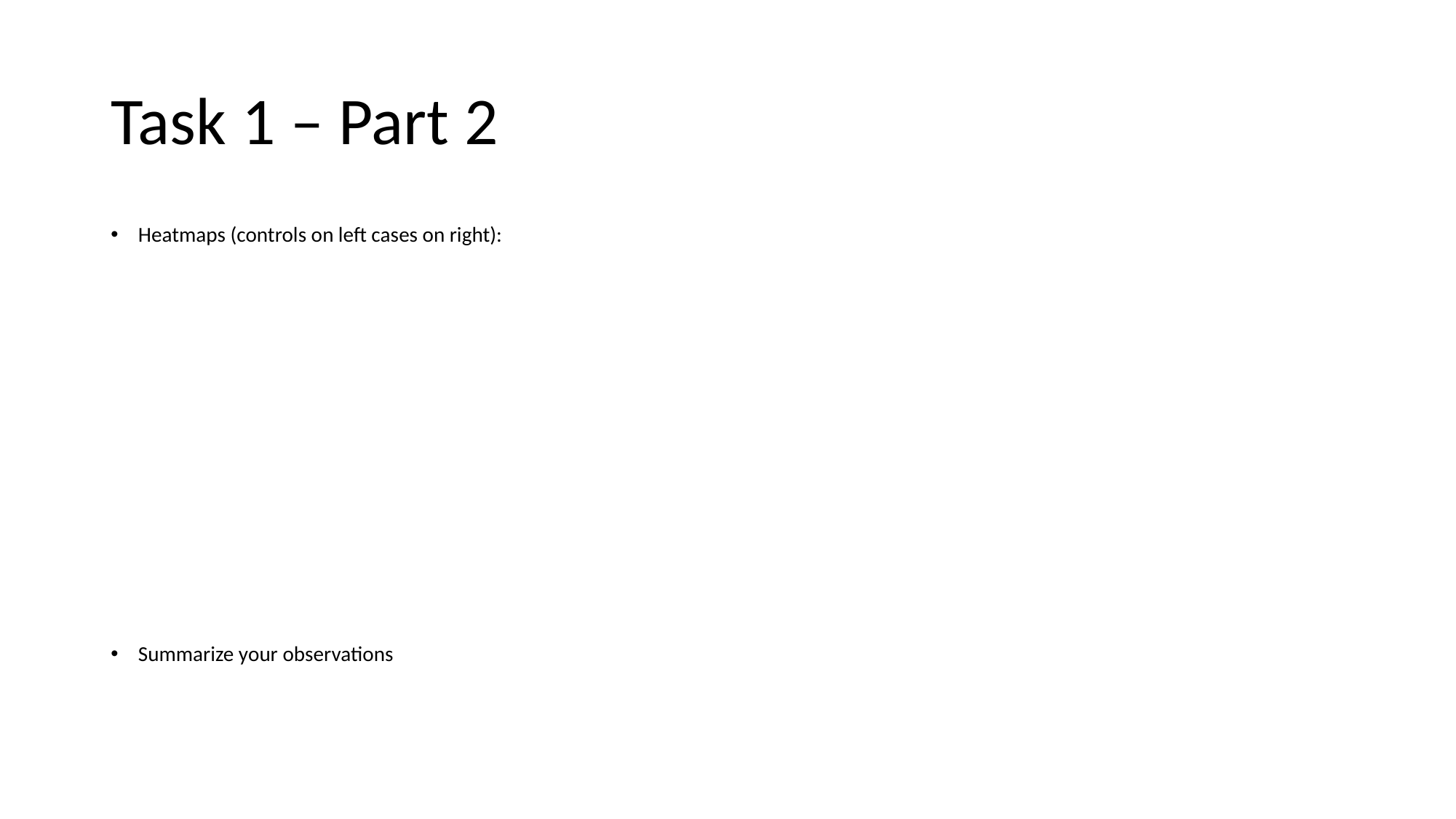

# Task 1 – Part 2
Heatmaps (controls on left cases on right):

Summarize your observations